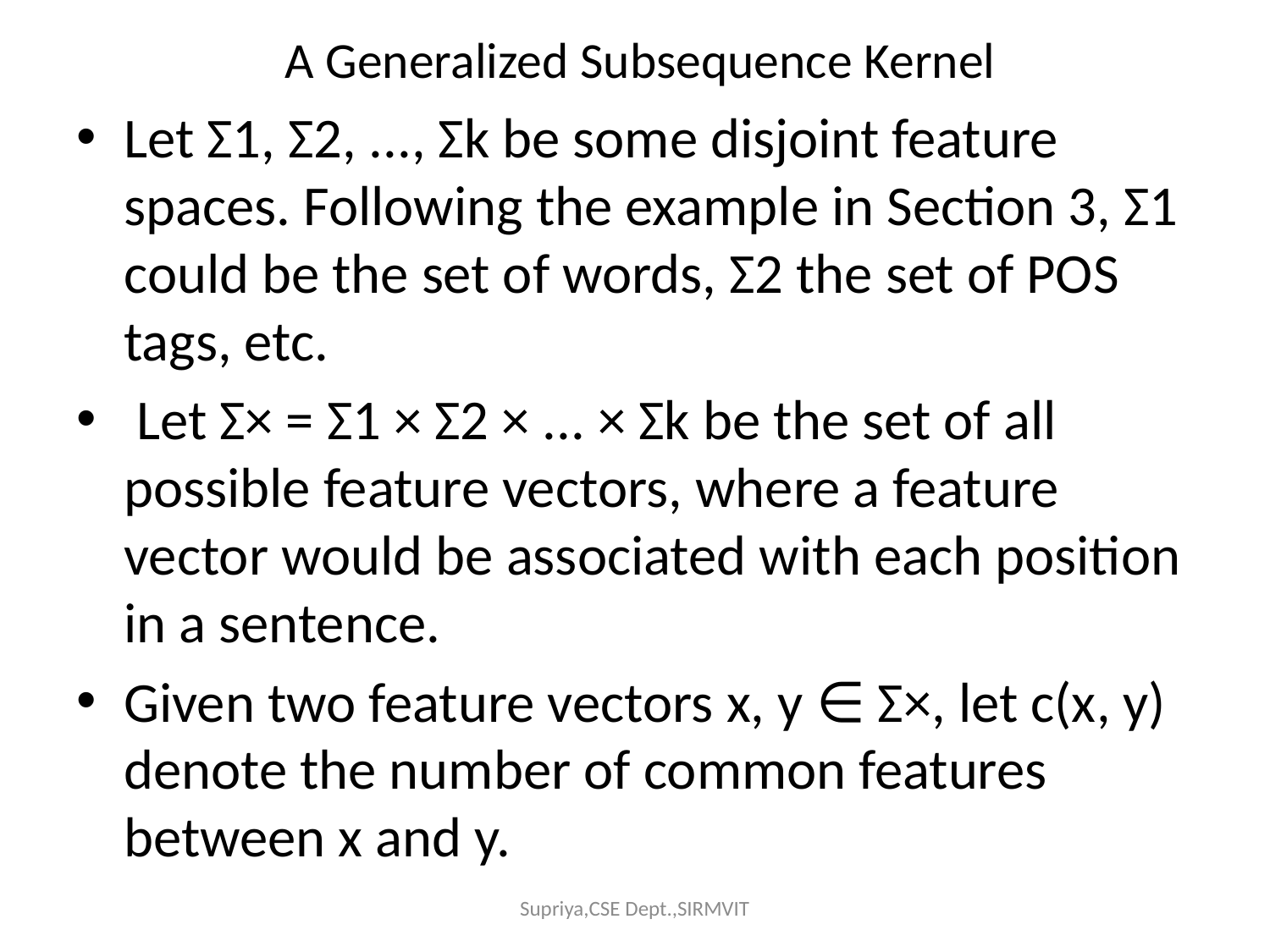

# A Generalized Subsequence Kernel
Let Σ1, Σ2, ..., Σk be some disjoint feature spaces. Following the example in Section 3, Σ1 could be the set of words, Σ2 the set of POS tags, etc.
 Let Σ× = Σ1 × Σ2 × ... × Σk be the set of all possible feature vectors, where a feature vector would be associated with each position in a sentence.
Given two feature vectors x, y ∈ Σ×, let c(x, y) denote the number of common features between x and y.
Supriya,CSE Dept.,SIRMVIT